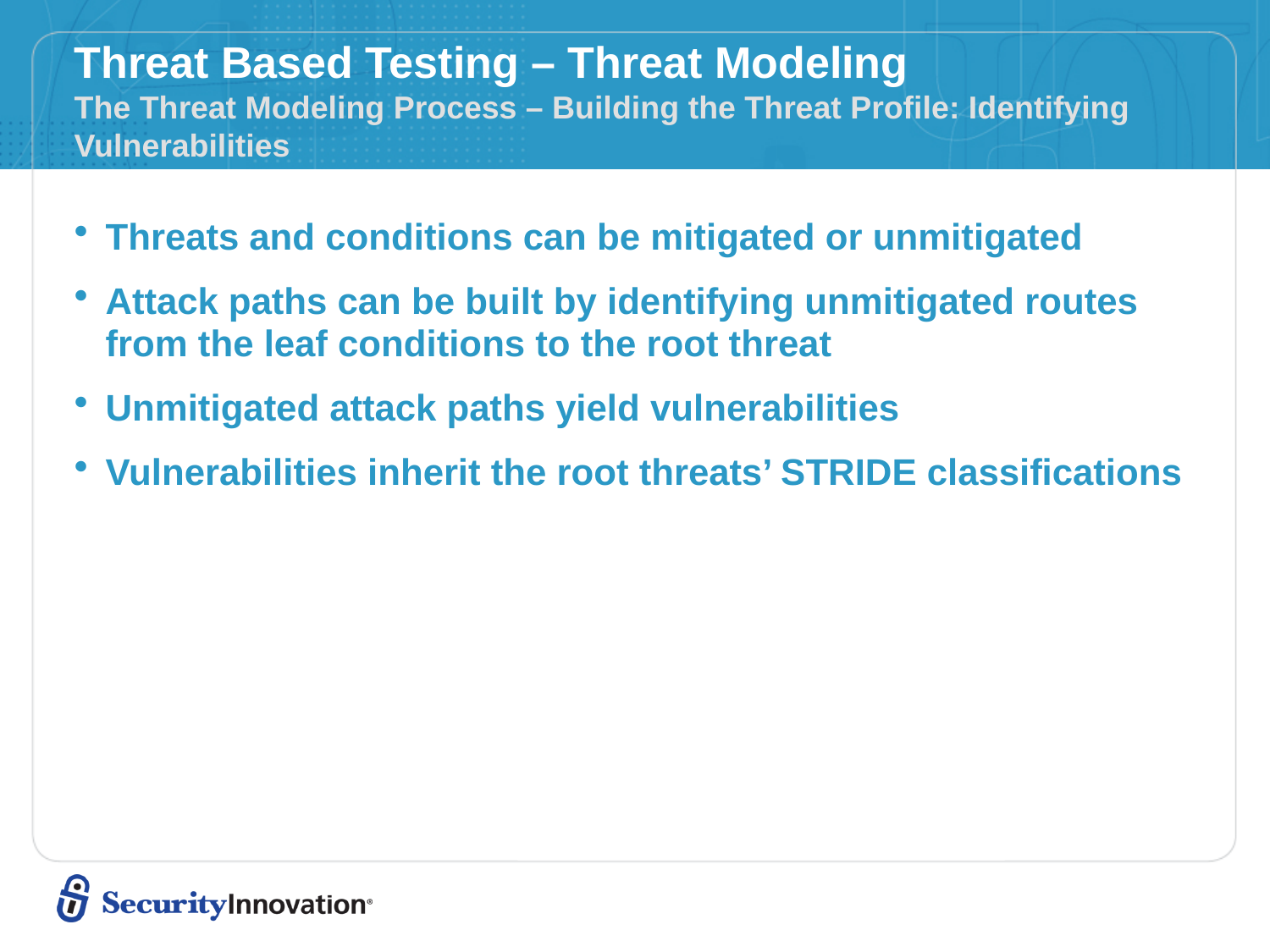

# Threat Based Testing – Threat Modeling The Threat Modeling Process – Building the Threat Profile: Identifying Vulnerabilities
Threats and conditions can be mitigated or unmitigated
Attack paths can be built by identifying unmitigated routes from the leaf conditions to the root threat
Unmitigated attack paths yield vulnerabilities
Vulnerabilities inherit the root threats’ STRIDE classifications